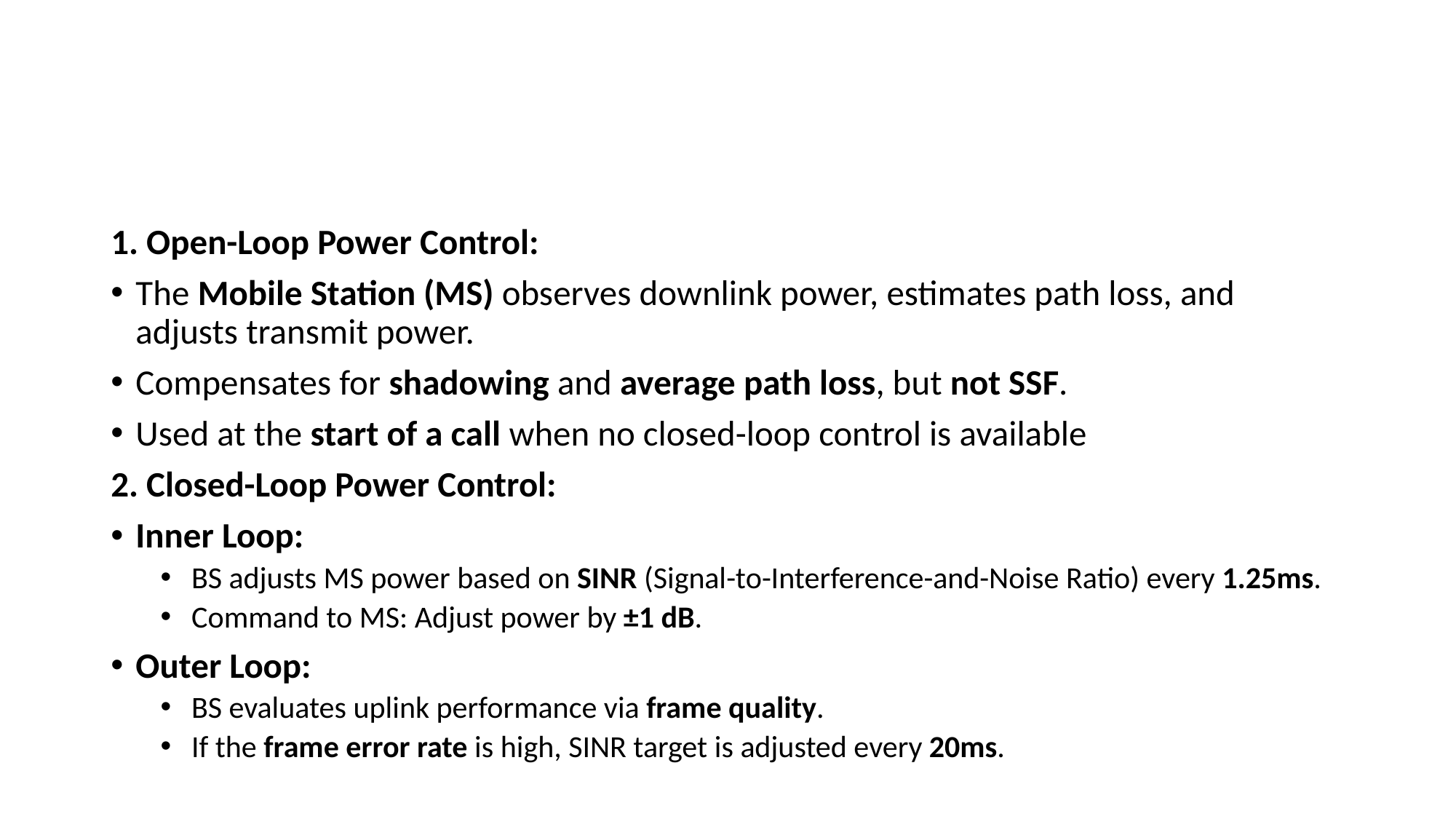

#
1. Open-Loop Power Control:
The Mobile Station (MS) observes downlink power, estimates path loss, and adjusts transmit power.
Compensates for shadowing and average path loss, but not SSF.
Used at the start of a call when no closed-loop control is available
2. Closed-Loop Power Control:
Inner Loop:
BS adjusts MS power based on SINR (Signal-to-Interference-and-Noise Ratio) every 1.25ms.
Command to MS: Adjust power by ±1 dB.
Outer Loop:
BS evaluates uplink performance via frame quality.
If the frame error rate is high, SINR target is adjusted every 20ms.